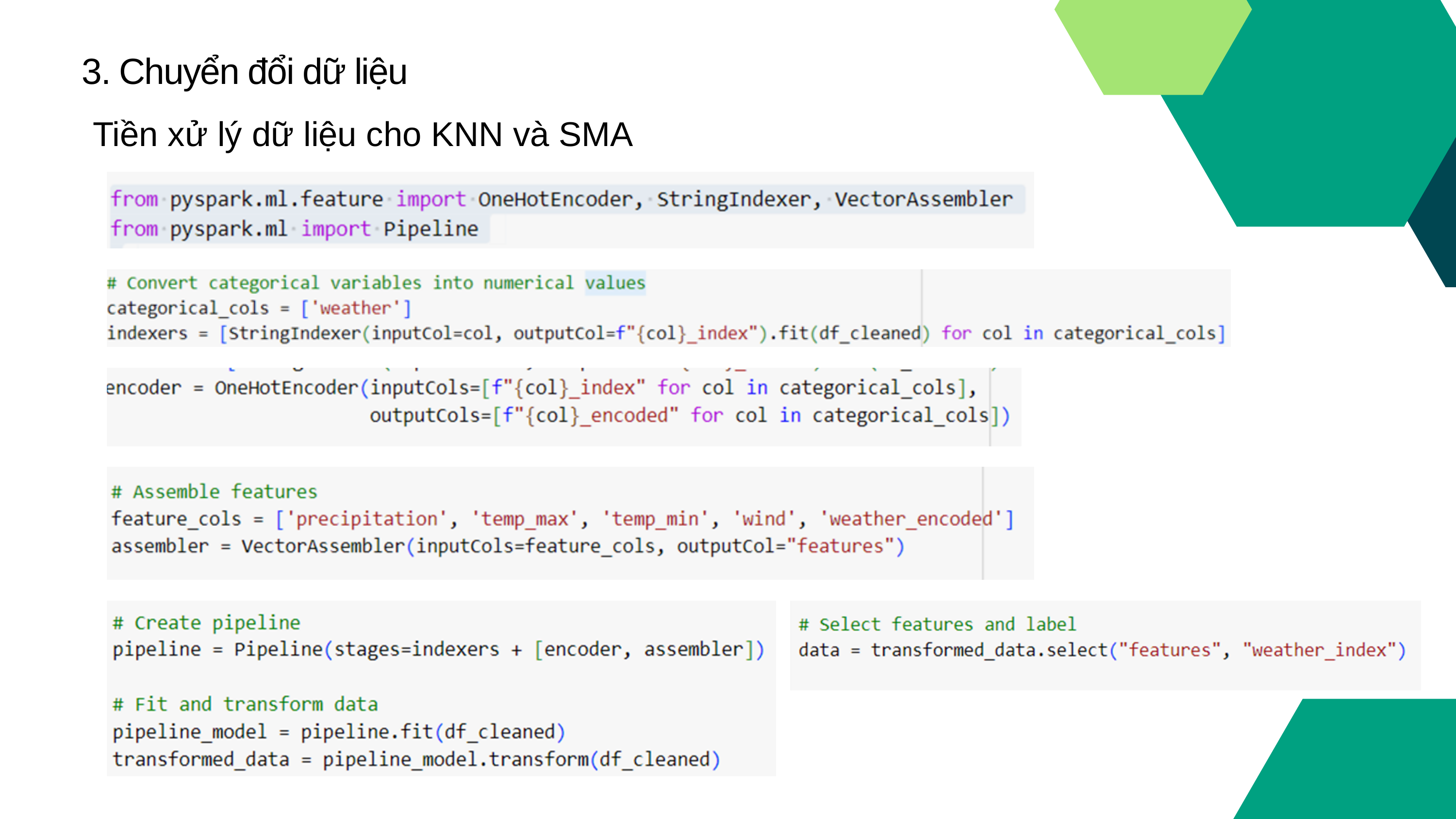

3. Chuyển đổi dữ liệu

Tiền xử lý dữ liệu cho KNN và SMA